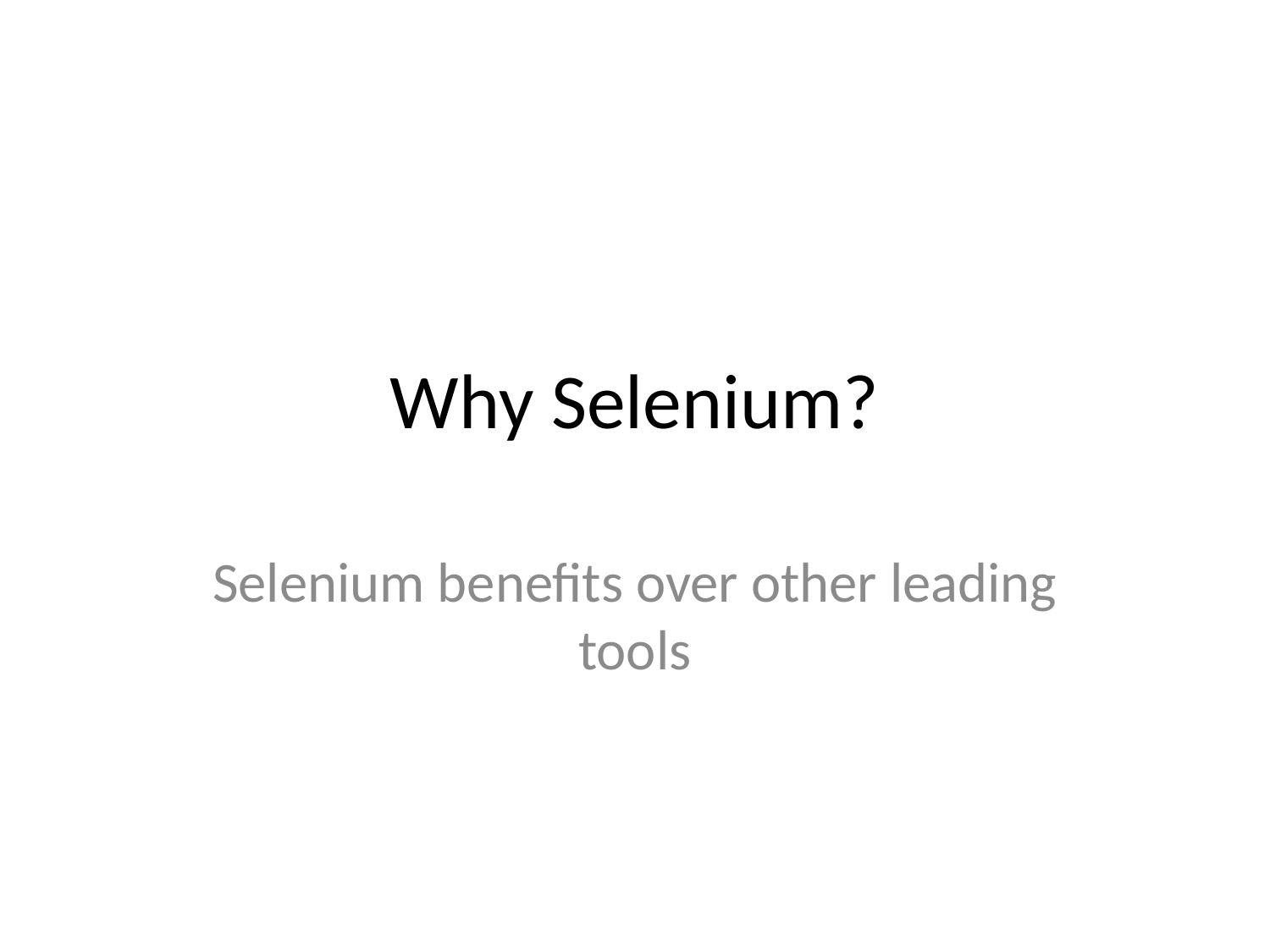

# Why Selenium?
Selenium benefits over other leading tools